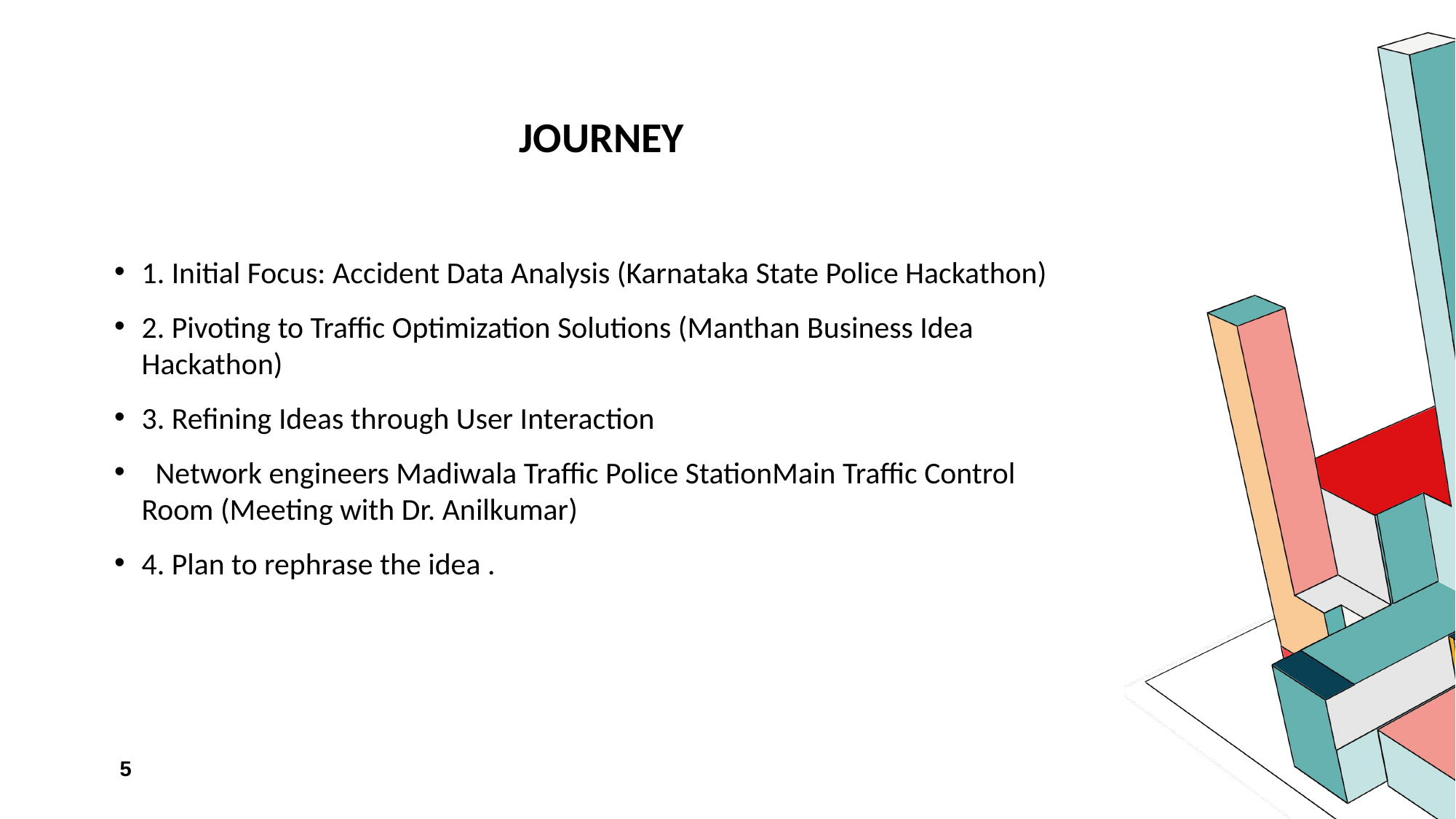

# Journey
1. Initial Focus: Accident Data Analysis (Karnataka State Police Hackathon)
2. Pivoting to Traffic Optimization Solutions (Manthan Business Idea Hackathon)
3. Refining Ideas through User Interaction
  Network engineers Madiwala Traffic Police StationMain Traffic Control Room (Meeting with Dr. Anilkumar)
4. Plan to rephrase the idea .
5